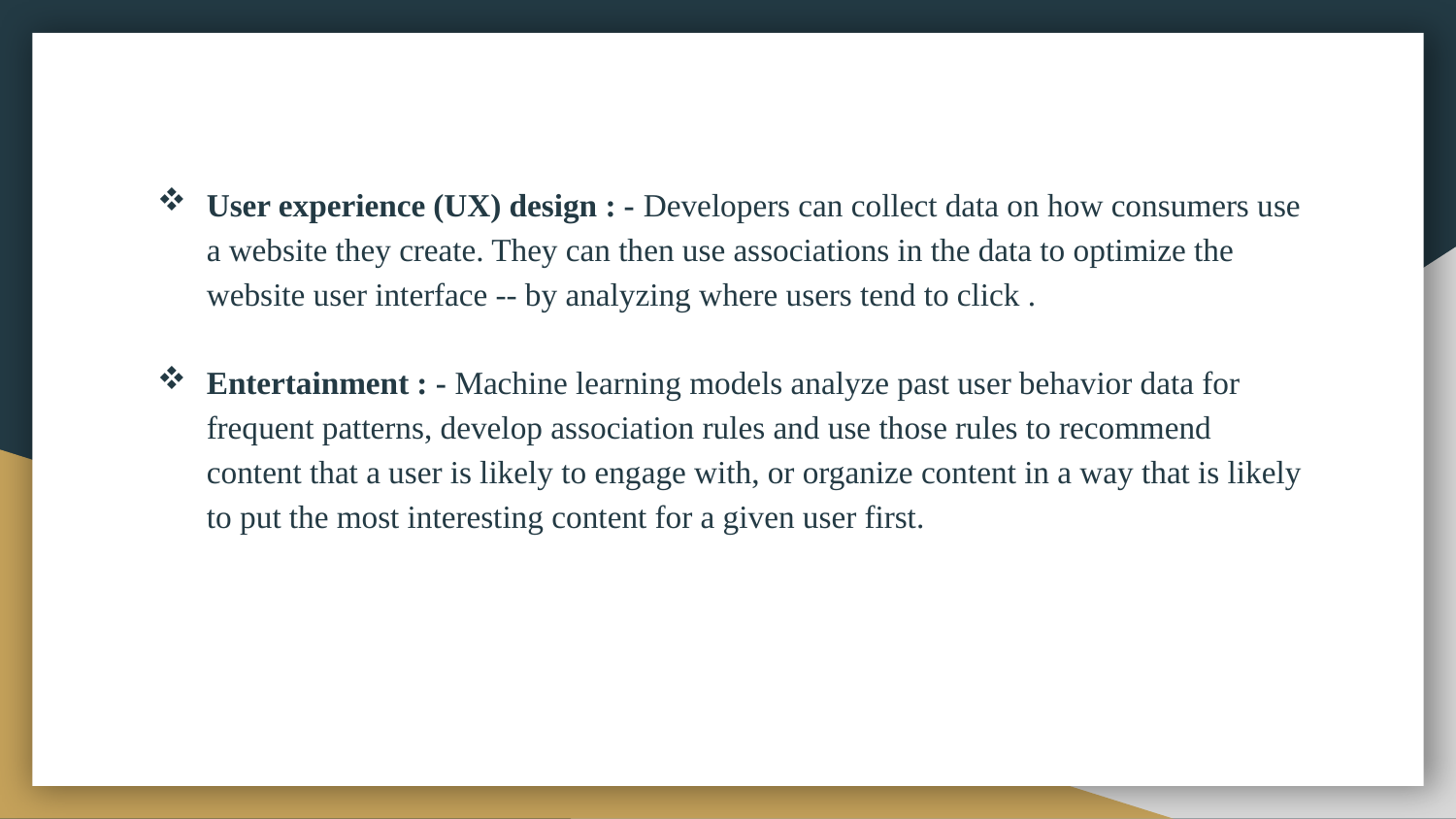

User experience (UX) design : - Developers can collect data on how consumers use a website they create. They can then use associations in the data to optimize the website user interface -- by analyzing where users tend to click .

Entertainment : - Machine learning models analyze past user behavior data for frequent patterns, develop association rules and use those rules to recommend content that a user is likely to engage with, or organize content in a way that is likely to put the most interesting content for a given user first.